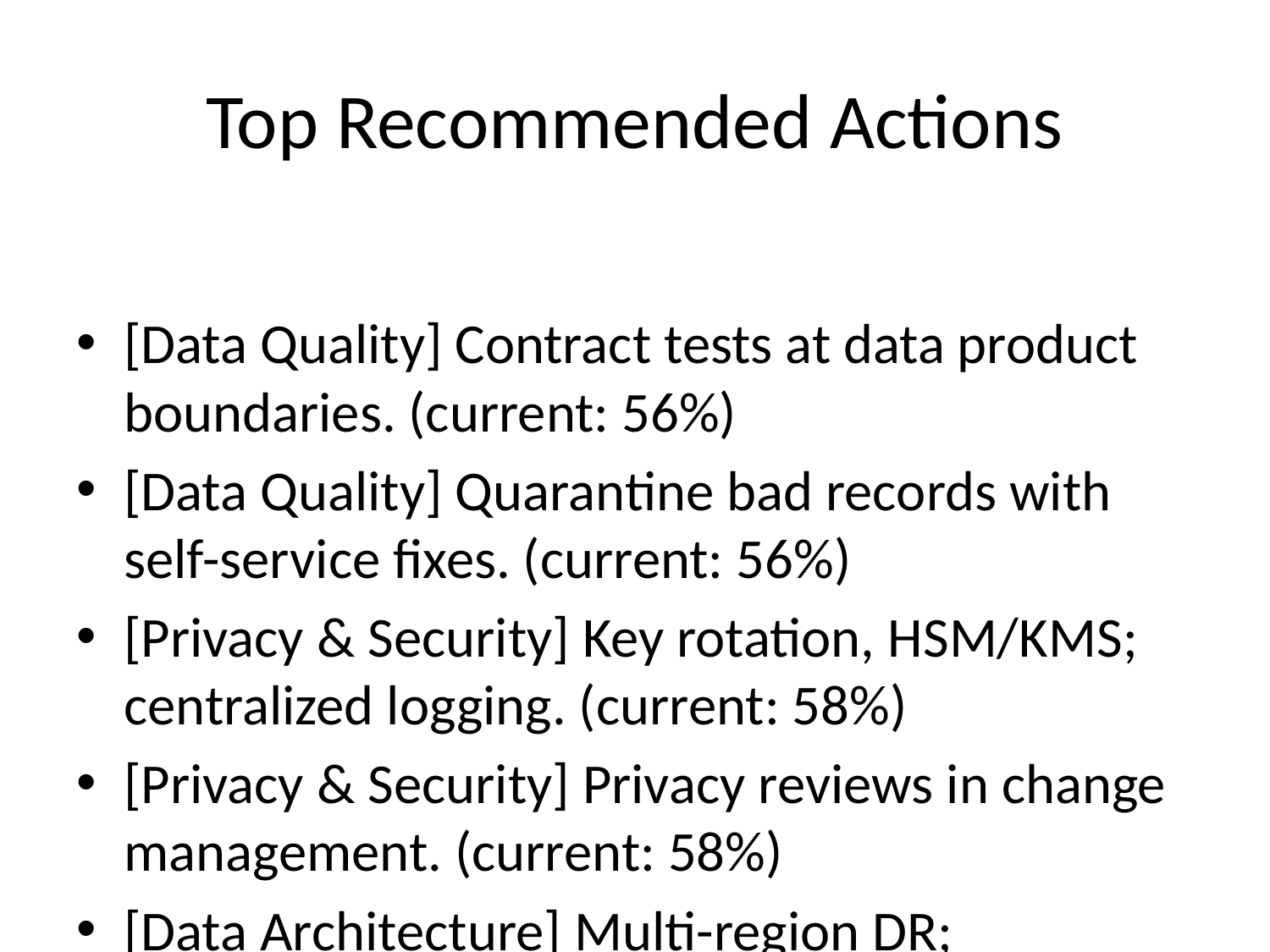

# Top Recommended Actions

[Data Quality] Contract tests at data product boundaries. (current: 56%)
[Data Quality] Quarantine bad records with self-service fixes. (current: 56%)
[Privacy & Security] Key rotation, HSM/KMS; centralized logging. (current: 58%)
[Privacy & Security] Privacy reviews in change management. (current: 58%)
[Data Architecture] Multi-region DR; blue/green for data jobs. (current: 66%)
[Data Architecture] Query governance & workload isolation. (current: 66%)
[AI Governance] Policy-as-code for AI; red-teaming; audit trails. (current: 67%)
[AI Governance] User disclosure & appeal mechanisms. (current: 67%)
[Data Governance] Embed policy-as-code across pipelines; auto-exceptions with expiry. (current: 75%)
[Data Governance] External audit of governance effectiveness. (current: 75%)